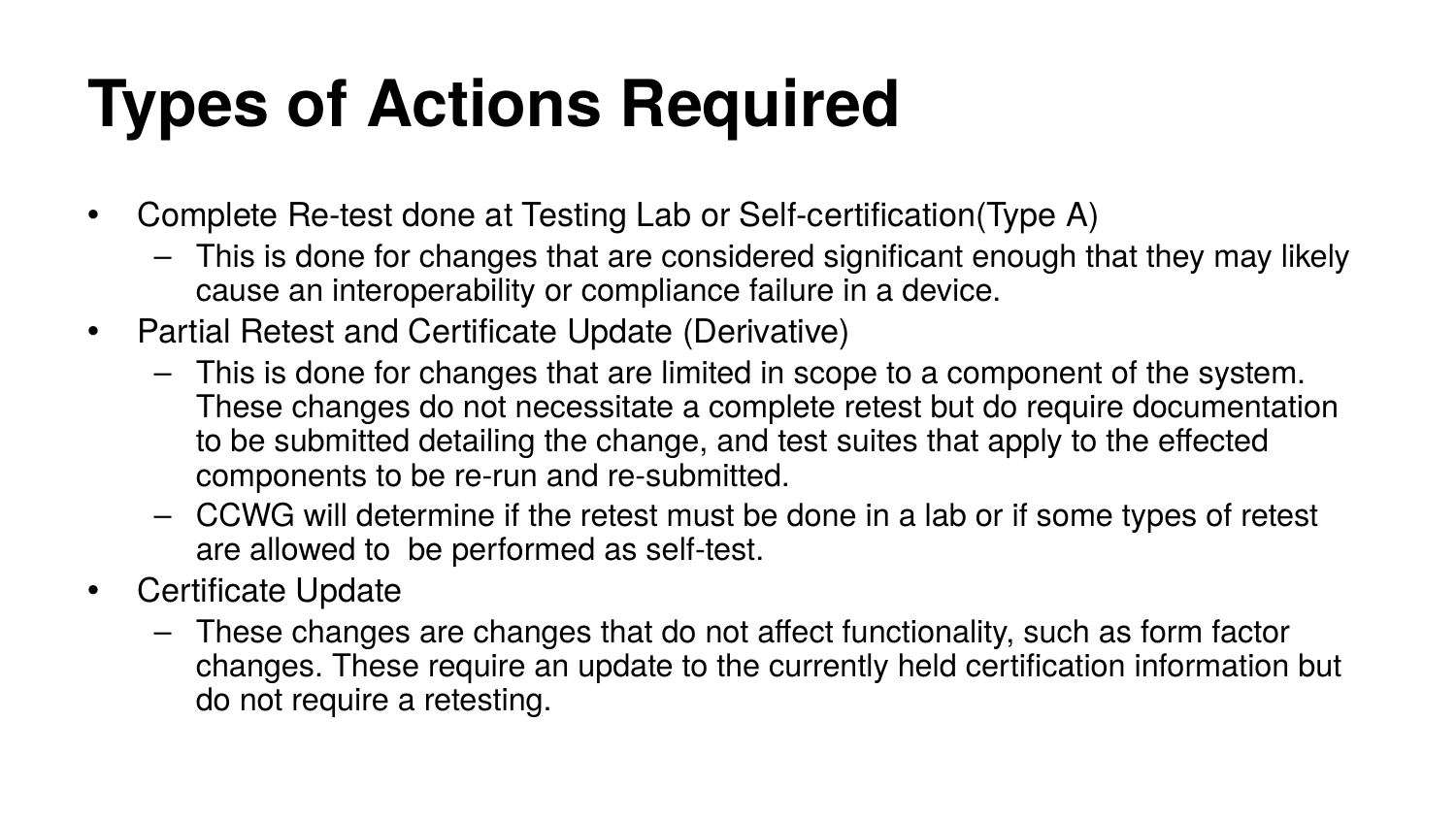

Types of Actions Required
Complete Re-test done at Testing Lab or Self-certification(Type A)
This is done for changes that are considered significant enough that they may likely cause an interoperability or compliance failure in a device.
Partial Retest and Certificate Update (Derivative)
This is done for changes that are limited in scope to a component of the system. These changes do not necessitate a complete retest but do require documentation to be submitted detailing the change, and test suites that apply to the effected components to be re-run and re-submitted.
CCWG will determine if the retest must be done in a lab or if some types of retest are allowed to  be performed as self-test.
Certificate Update
These changes are changes that do not affect functionality, such as form factor changes. These require an update to the currently held certification information but do not require a retesting.